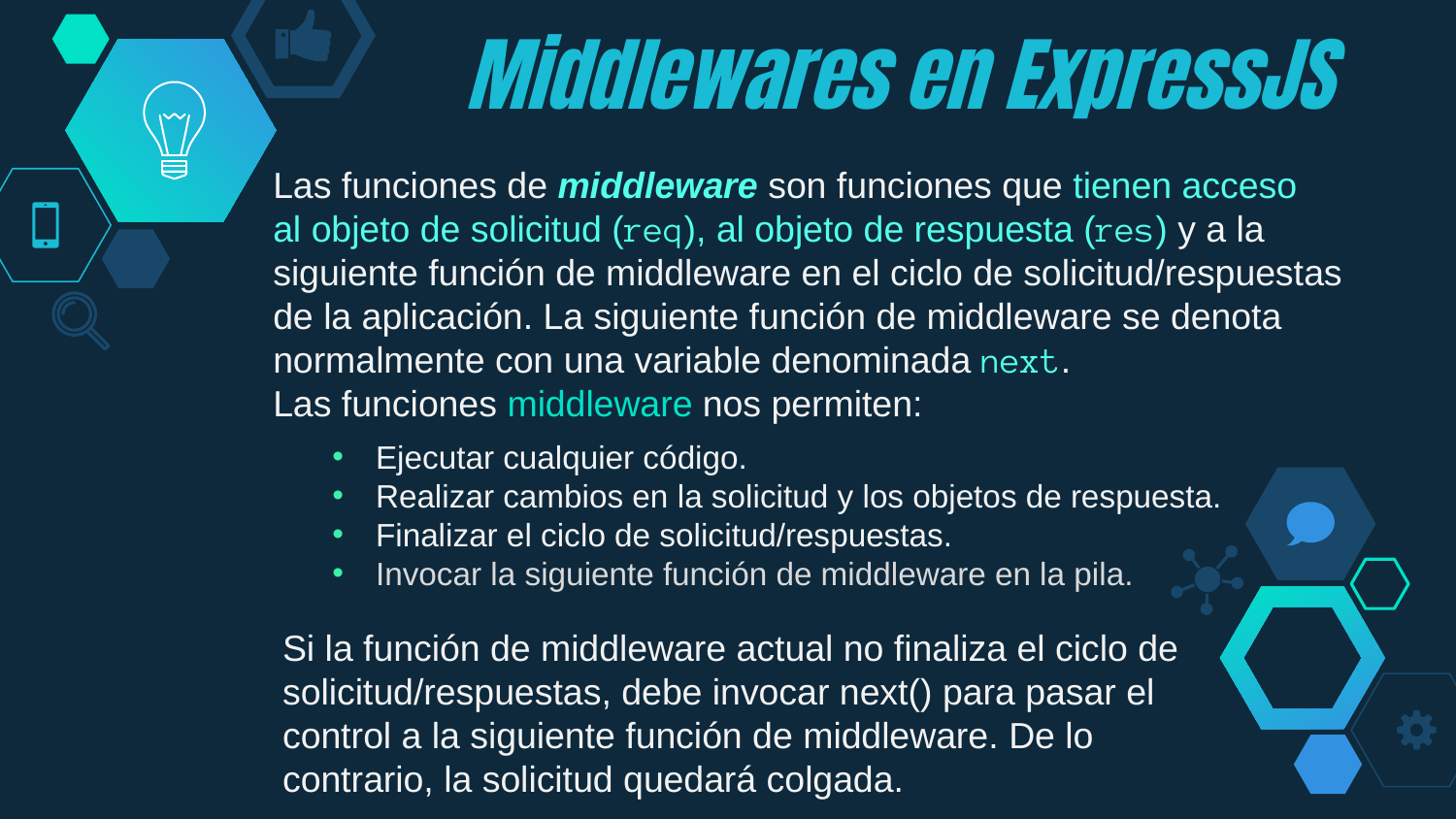

Middlewares en ExpressJS
Las funciones de middleware son funciones que tienen acceso al objeto de solicitud (req), al objeto de respuesta (res) y a la siguiente función de middleware en el ciclo de solicitud/respuestas de la aplicación. La siguiente función de middleware se denota normalmente con una variable denominada next.
Las funciones middleware nos permiten:

 Ejecutar cualquier código.
 Realizar cambios en la solicitud y los objetos de respuesta.
 Finalizar el ciclo de solicitud/respuestas.
 Invocar la siguiente función de middleware en la pila.

Si la función de middleware actual no finaliza el ciclo de solicitud/respuestas, debe invocar next() para pasar el control a la siguiente función de middleware. De lo contrario, la solicitud quedará colgada.